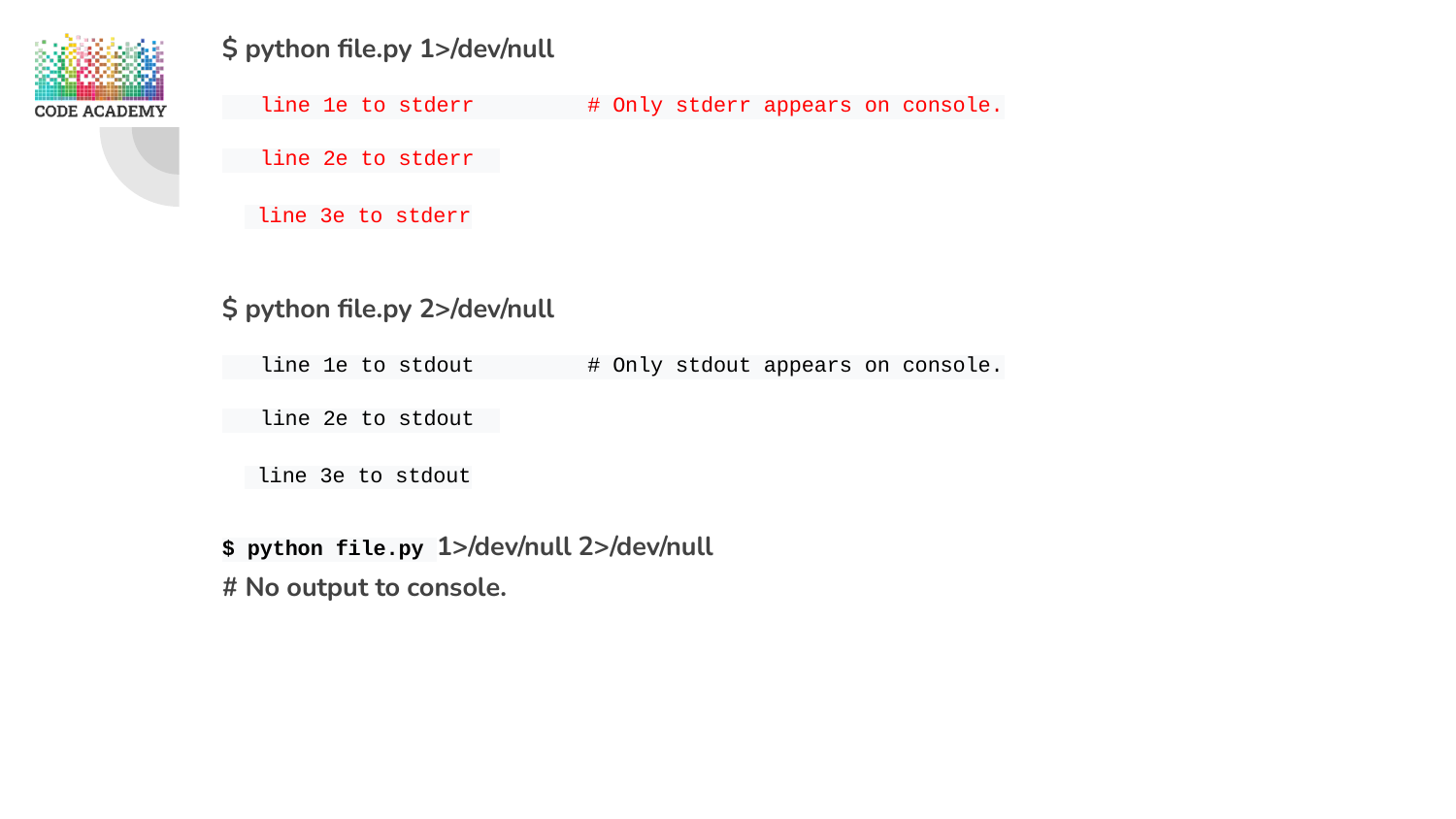

$ python file.py 1>/dev/null
   line 1e to stderr         # Only stderr appears on console.
   line 2e to stderr
 line 3e to stderr

$ python file.py 2>/dev/null
   line 1e to stdout         # Only stdout appears on console.
   line 2e to stdout
 line 3e to stdout

$ python file.py 1>/dev/null 2>/dev/null
# No output to console.